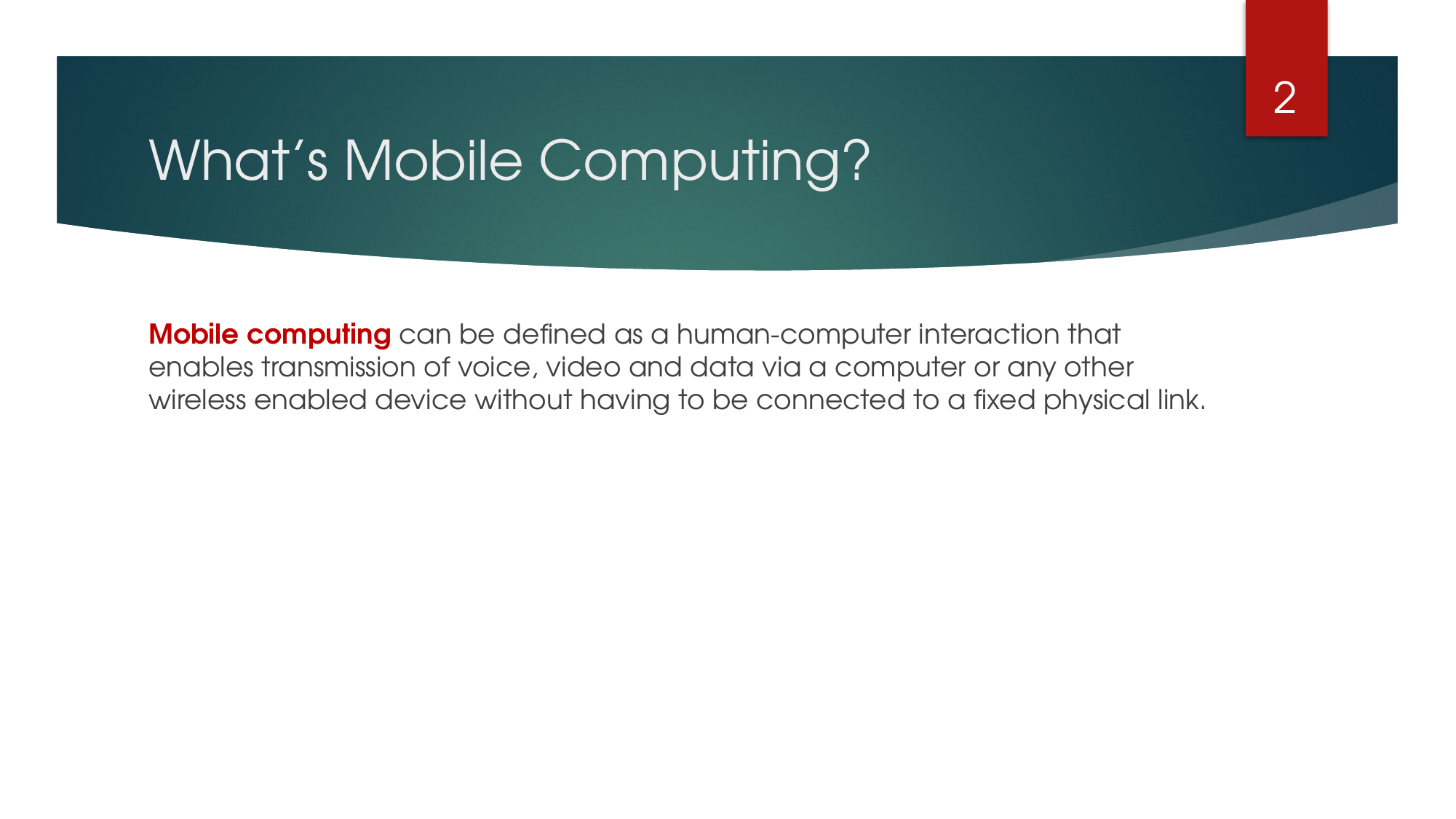

2
# What’s Mobile Computing?
Mobile computing can be defined as a human-computer interaction that enables transmission of voice, video and data via a computer or any other wireless enabled device without having to be connected to a fixed physical link.